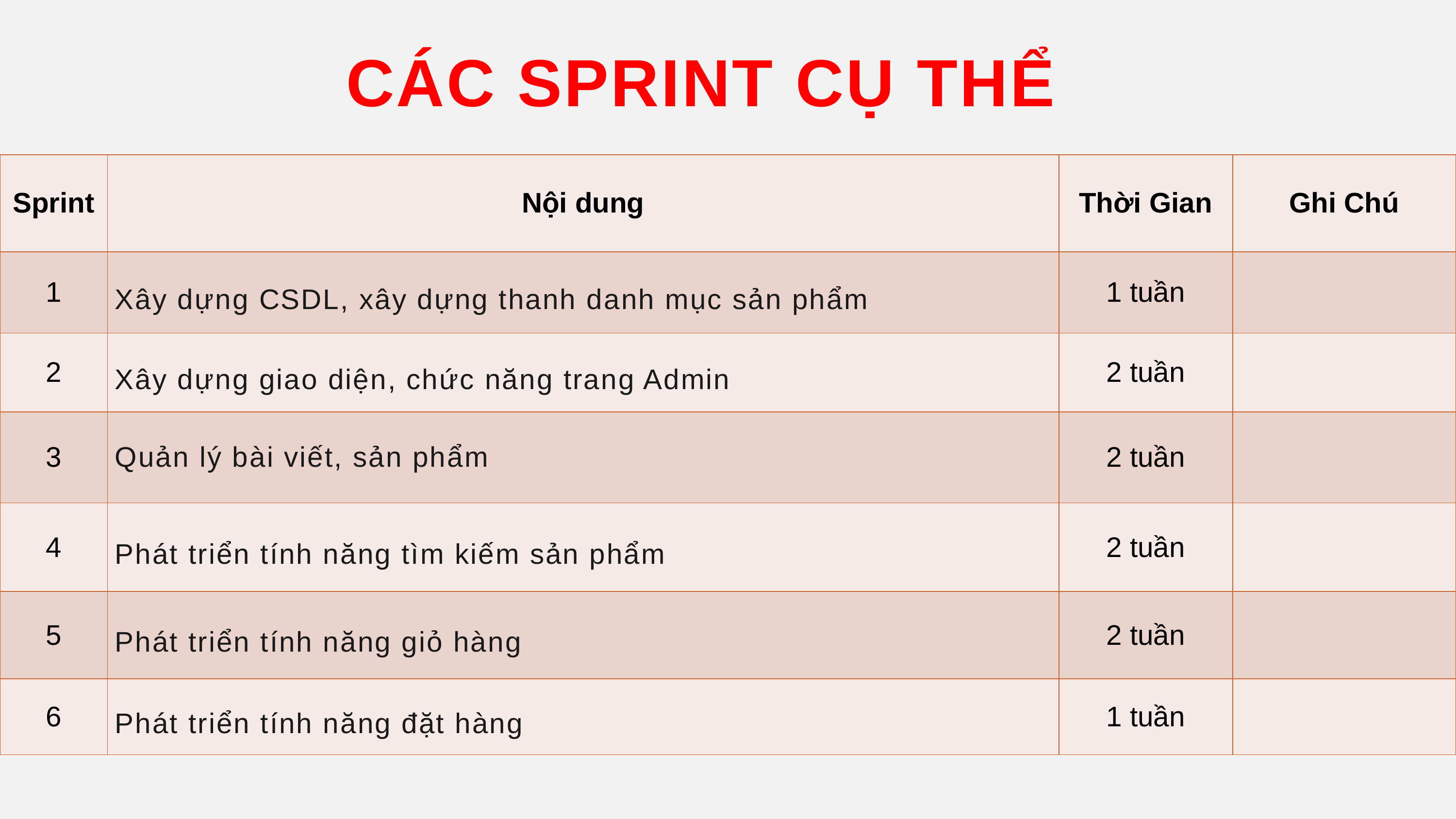

CÁC SPRINT CỤ THỂ
| Sprint | Nội dung | Thời Gian | Ghi Chú |
| --- | --- | --- | --- |
| 1 | Xây dựng CSDL, xây dựng thanh danh mục sản phẩm | 1 tuần |  |
| 2 | Xây dựng giao diện, chức năng trang Admin | 2 tuần |  |
| 3 | Quản lý bài viết, sản phẩm | 2 tuần |  |
| 4 | Phát triển tính năng tìm kiếm sản phẩm | 2 tuần |  |
| 5 | Phát triển tính năng giỏ hàng | 2 tuần |  |
| 6 | Phát triển tính năng đặt hàng | 1 tuần |  |